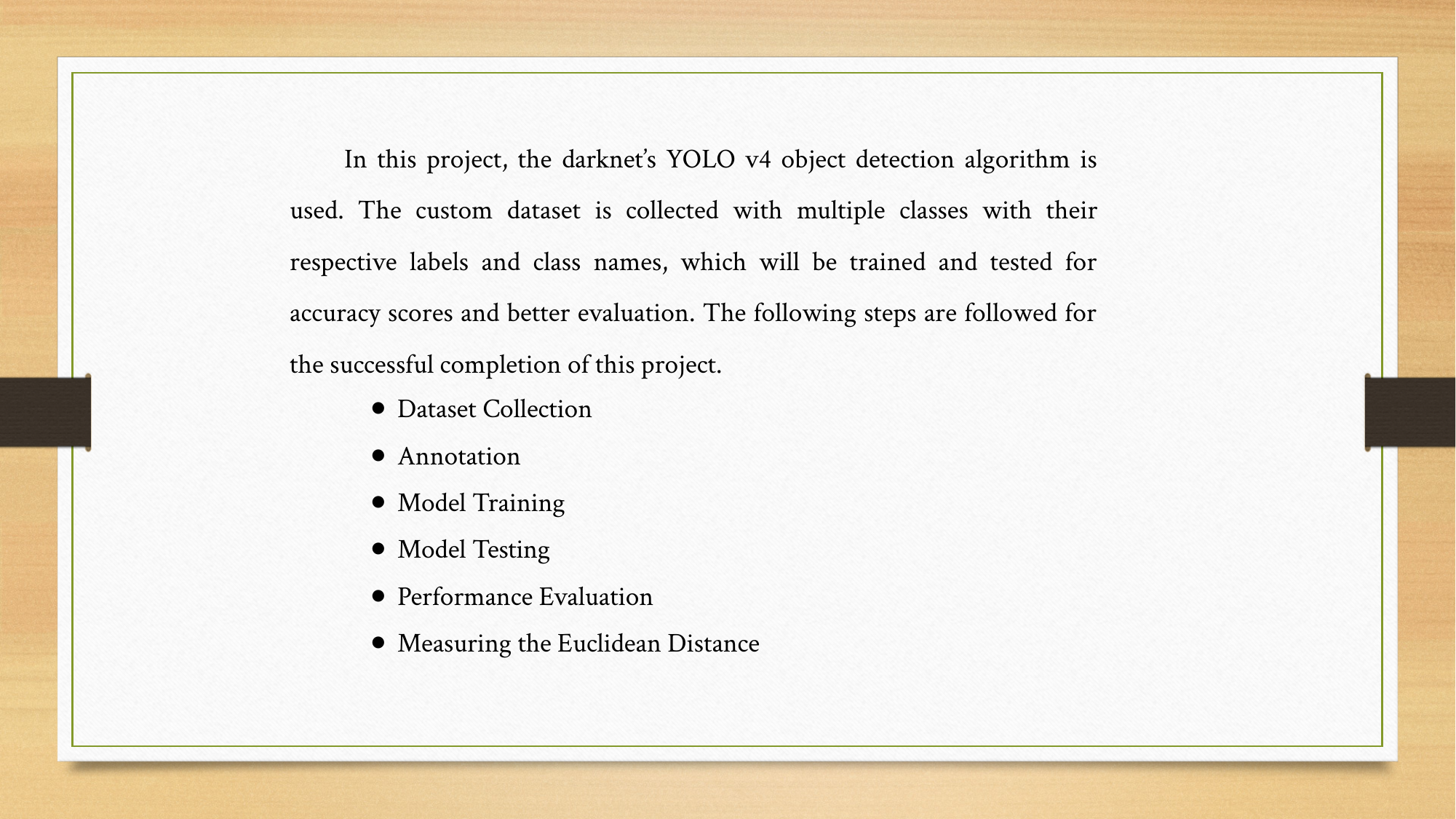

In this project, the darknet’s YOLO v4 object detection algorithm is used. The custom dataset is collected with multiple classes with their respective labels and class names, which will be trained and tested for accuracy scores and better evaluation. The following steps are followed for the successful completion of this project.
Dataset Collection
Annotation
Model Training
Model Testing
Performance Evaluation
Measuring the Euclidean Distance